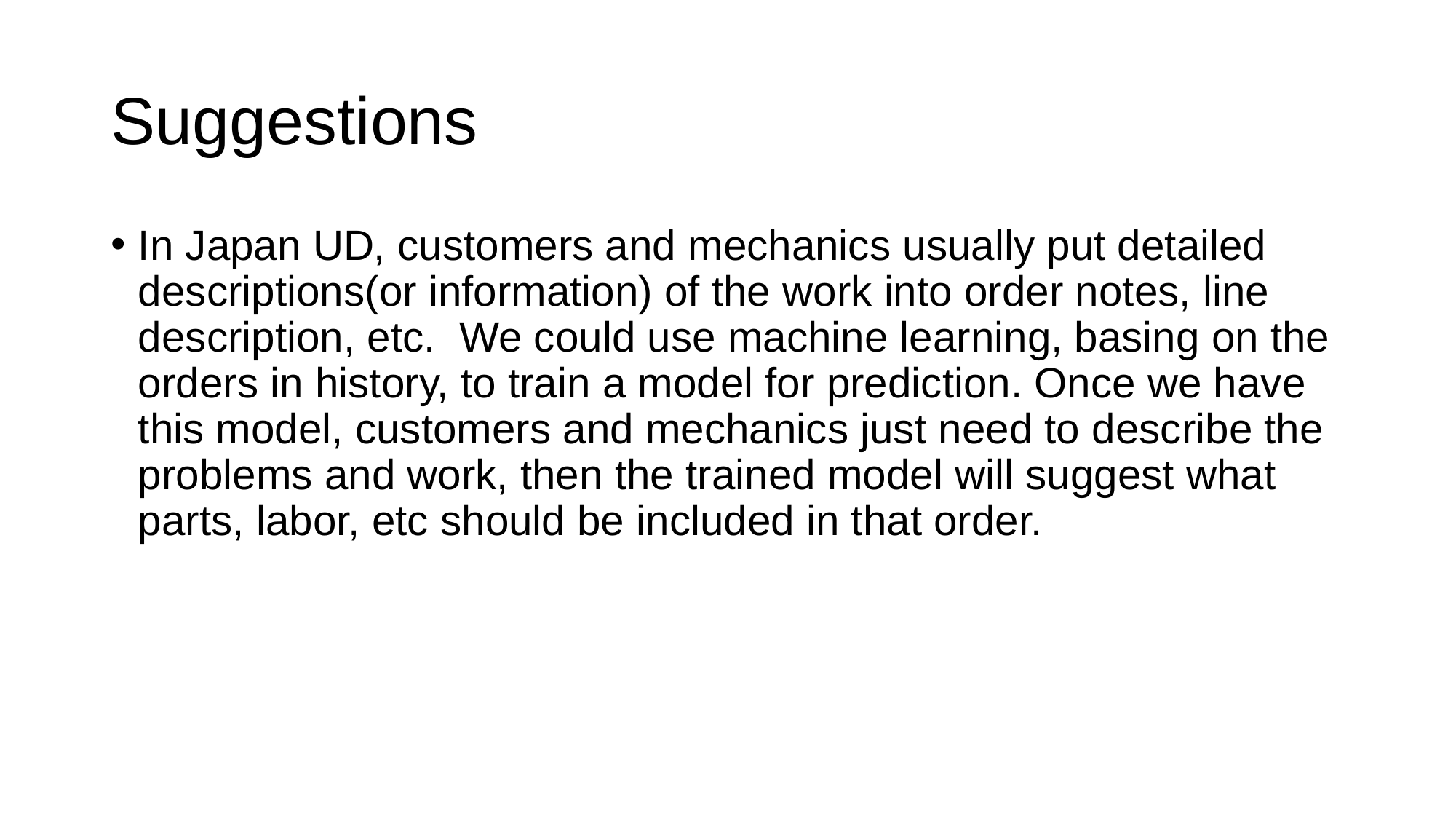

# Suggestions
In Japan UD, customers and mechanics usually put detailed descriptions(or information) of the work into order notes, line description, etc.  We could use machine learning, basing on the orders in history, to train a model for prediction. Once we have this model, customers and mechanics just need to describe the problems and work, then the trained model will suggest what parts, labor, etc should be included in that order.